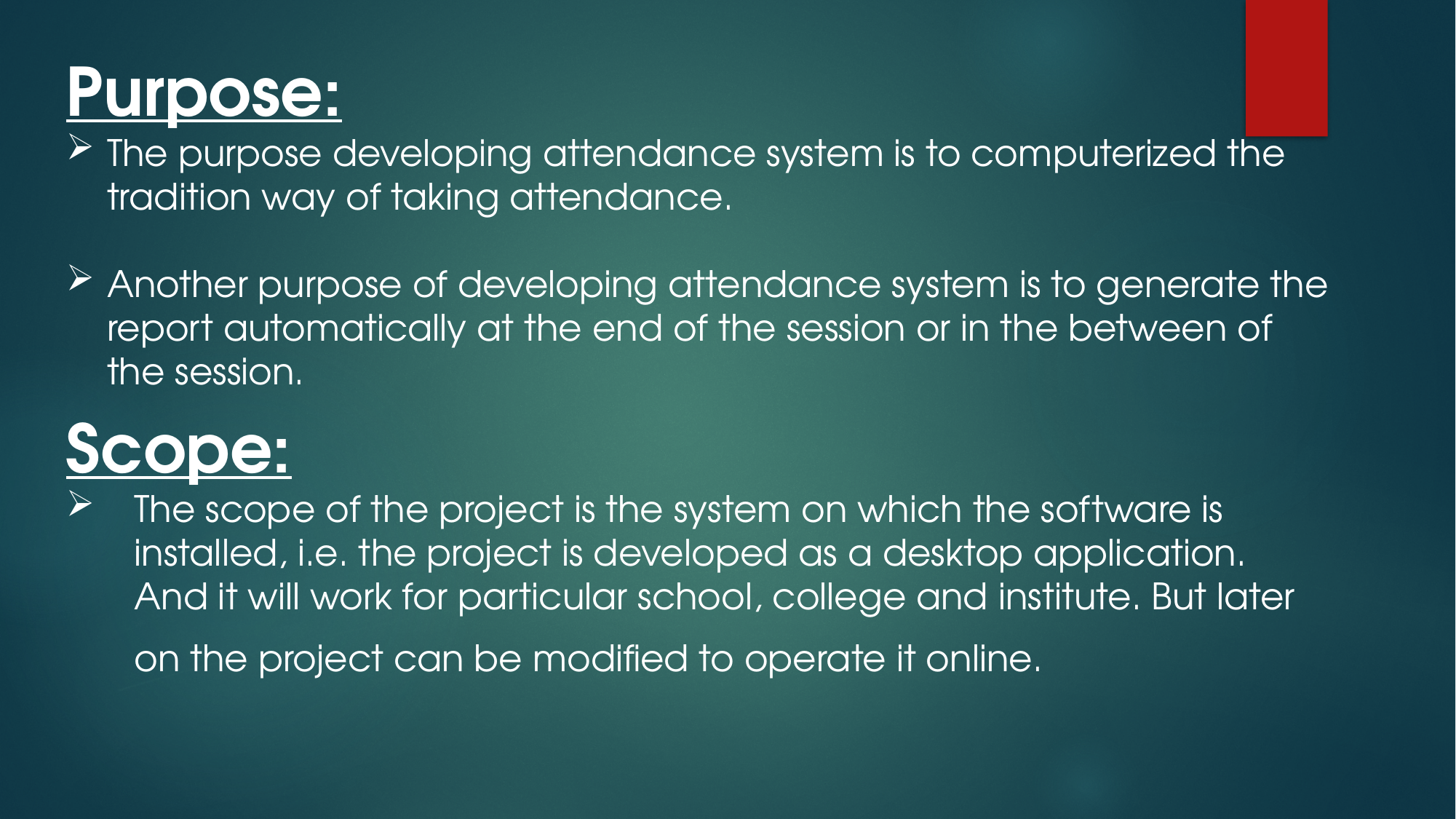

Purpose:
The purpose developing attendance system is to computerized the tradition way of taking attendance.

Another purpose of developing attendance system is to generate the report automatically at the end of the session or in the between of the session.
Scope:
The scope of the project is the system on which the software is installed, i.e. the project is developed as a desktop application. And it will work for particular school, college and institute. But later on the project can be modified to operate it online.